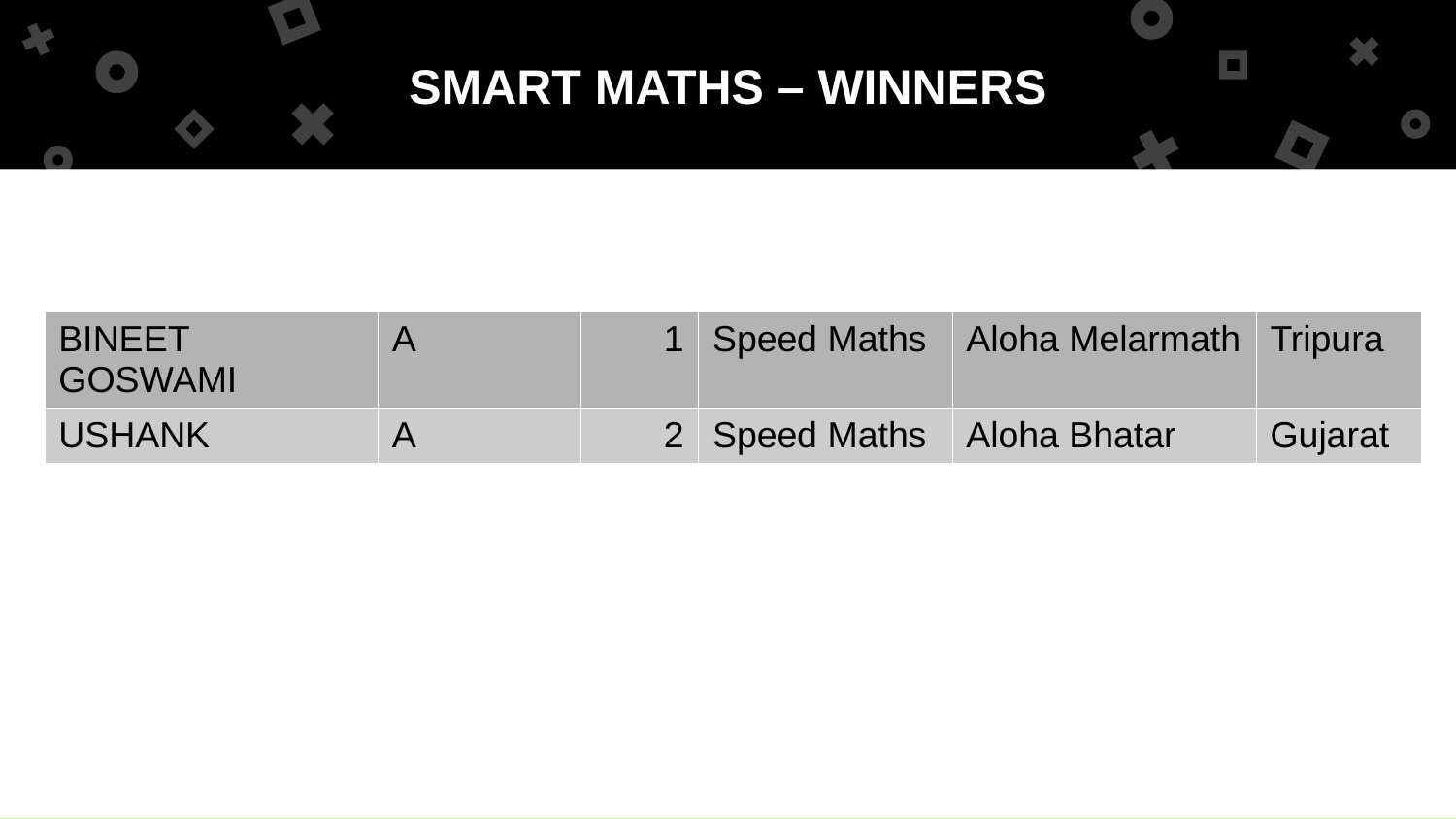

SMART MATHS – WINNERS
| BINEET GOSWAMI | A | 1 | Speed Maths | Aloha Melarmath | Tripura |
| --- | --- | --- | --- | --- | --- |
| USHANK | A | 2 | Speed Maths | Aloha Bhatar | Gujarat |